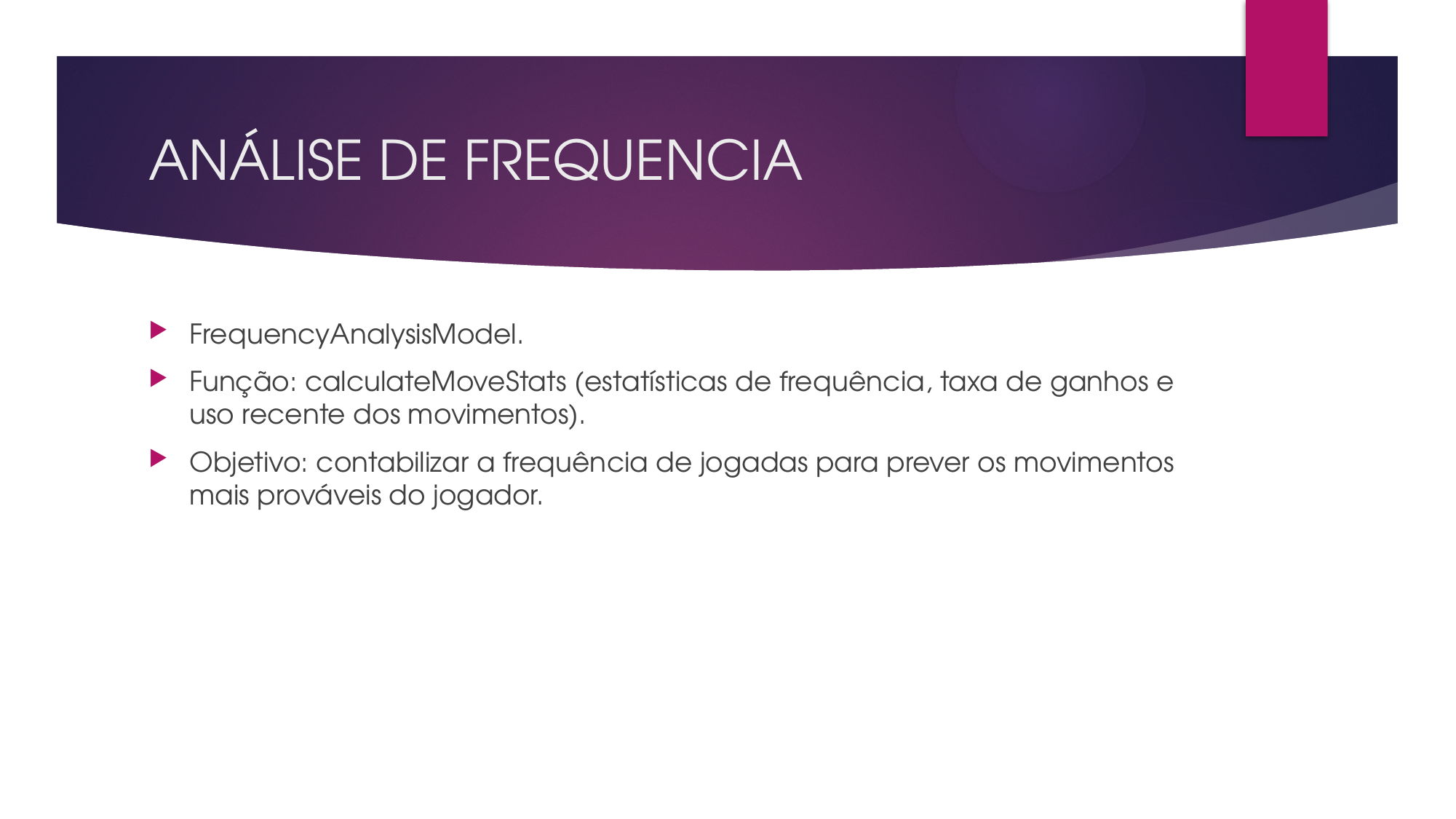

# ANÁLISE DE FREQUENCIA
FrequencyAnalysisModel.
Função: calculateMoveStats (estatísticas de frequência, taxa de ganhos e uso recente dos movimentos).
Objetivo: contabilizar a frequência de jogadas para prever os movimentos mais prováveis do jogador.